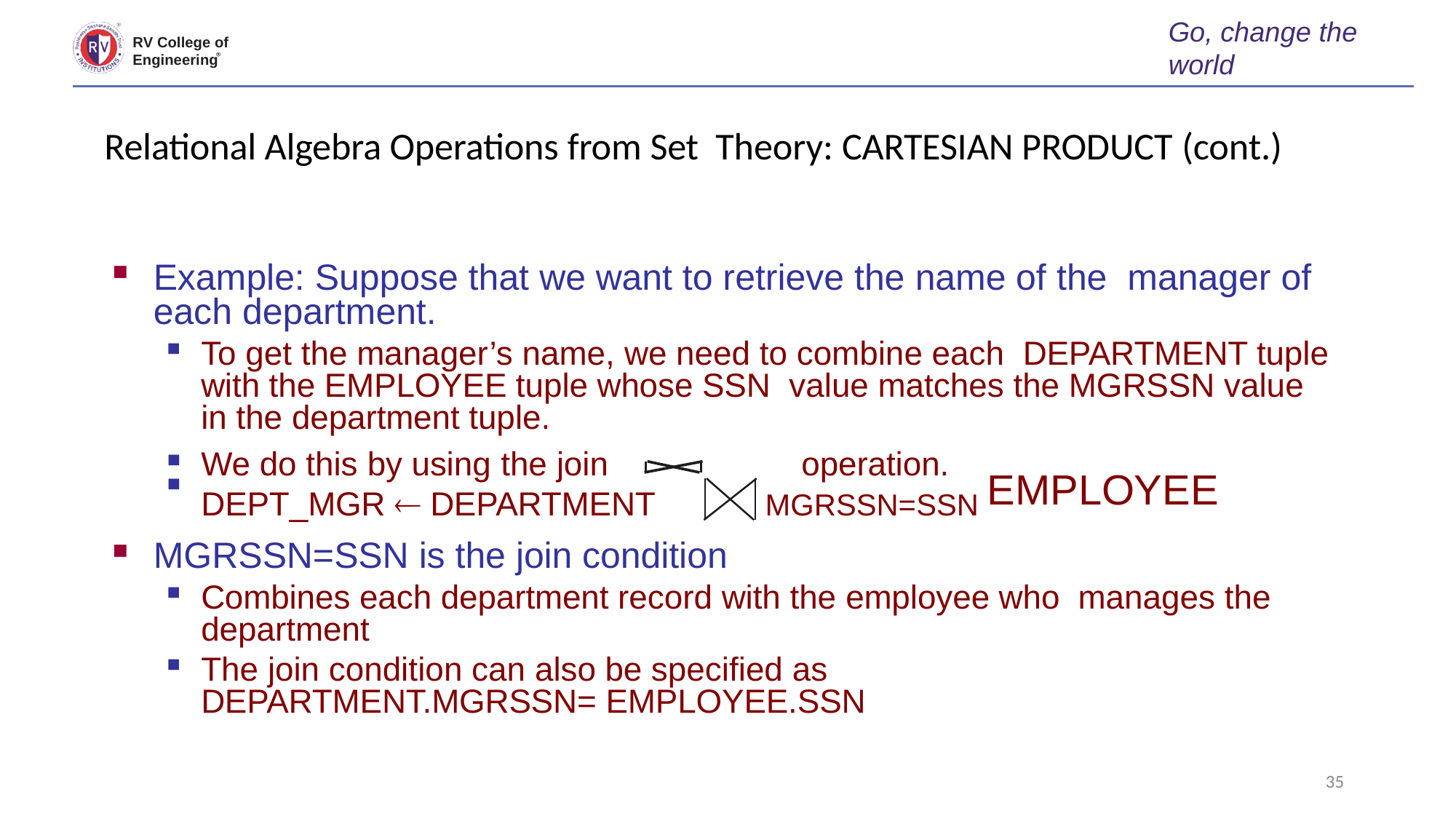

Go, change the world

RV College of
Engineering

# Relational Algebra Operations from Set  Theory: CARTESIAN PRODUCT (cont.)

Example: Suppose that we want to retrieve the name of the  manager of each department.
To get the manager’s name, we need to combine each  DEPARTMENT tuple with the EMPLOYEE tuple whose SSN  value matches the MGRSSN value in the department tuple.
We do this by using the join 	operation.
DEPT_MGR ← DEPARTMENT            MGRSSN=SSN EMPLOYEE
MGRSSN=SSN is the join condition
Combines each department record with the employee who  manages the department
The join condition can also be specified as  DEPARTMENT.MGRSSN= EMPLOYEE.SSN

  1:1 relationship type between EMPLOYEE and 	   DEPARTMENT. Employee participation is partial. Department participation is not clear from requirements

 are the relationship types observed

35